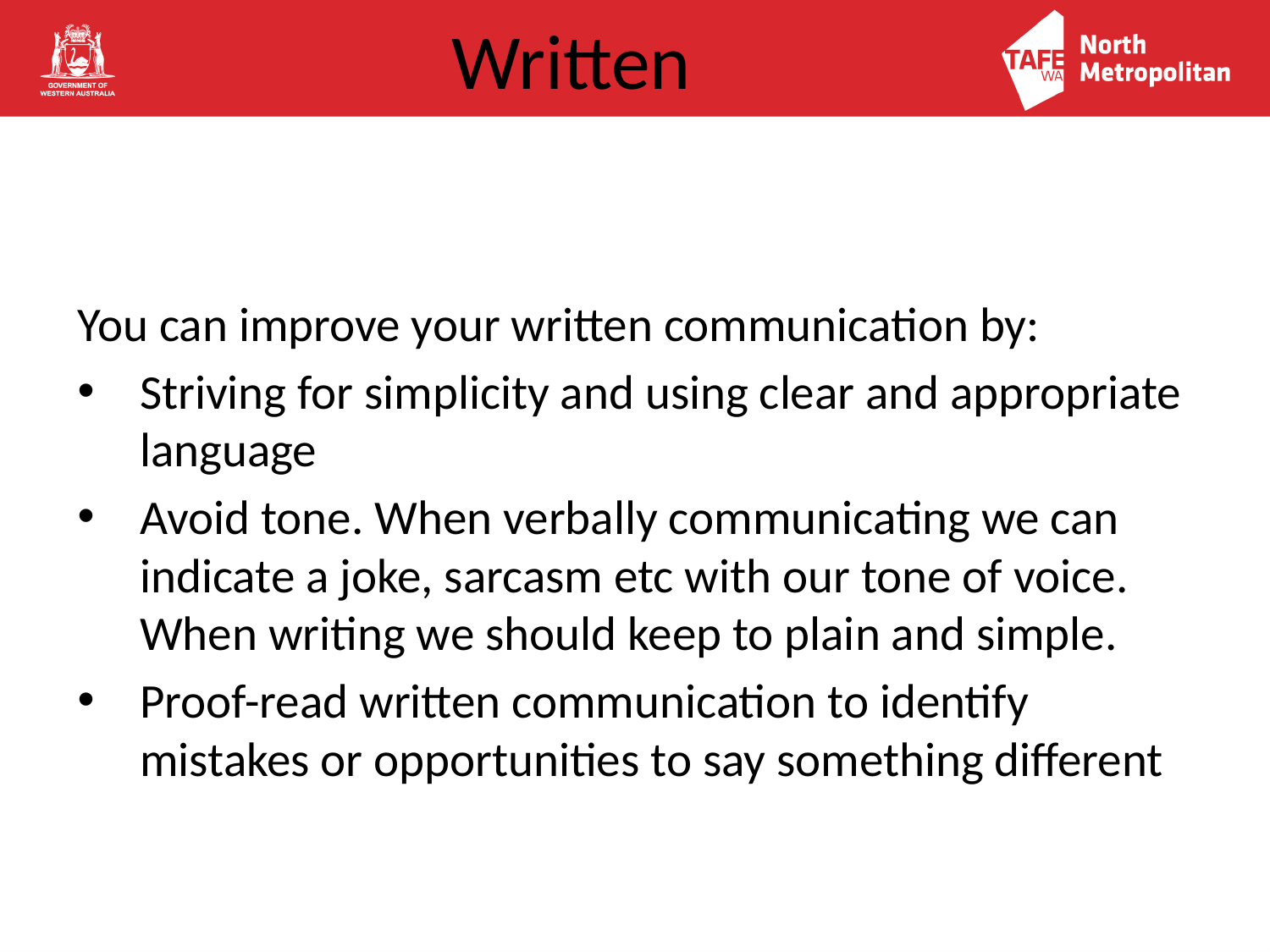

# Written

You can improve your written communication by:
Striving for simplicity and using clear and appropriate language
Avoid tone. When verbally communicating we can indicate a joke, sarcasm etc with our tone of voice. When writing we should keep to plain and simple.
Proof-read written communication to identify mistakes or opportunities to say something different